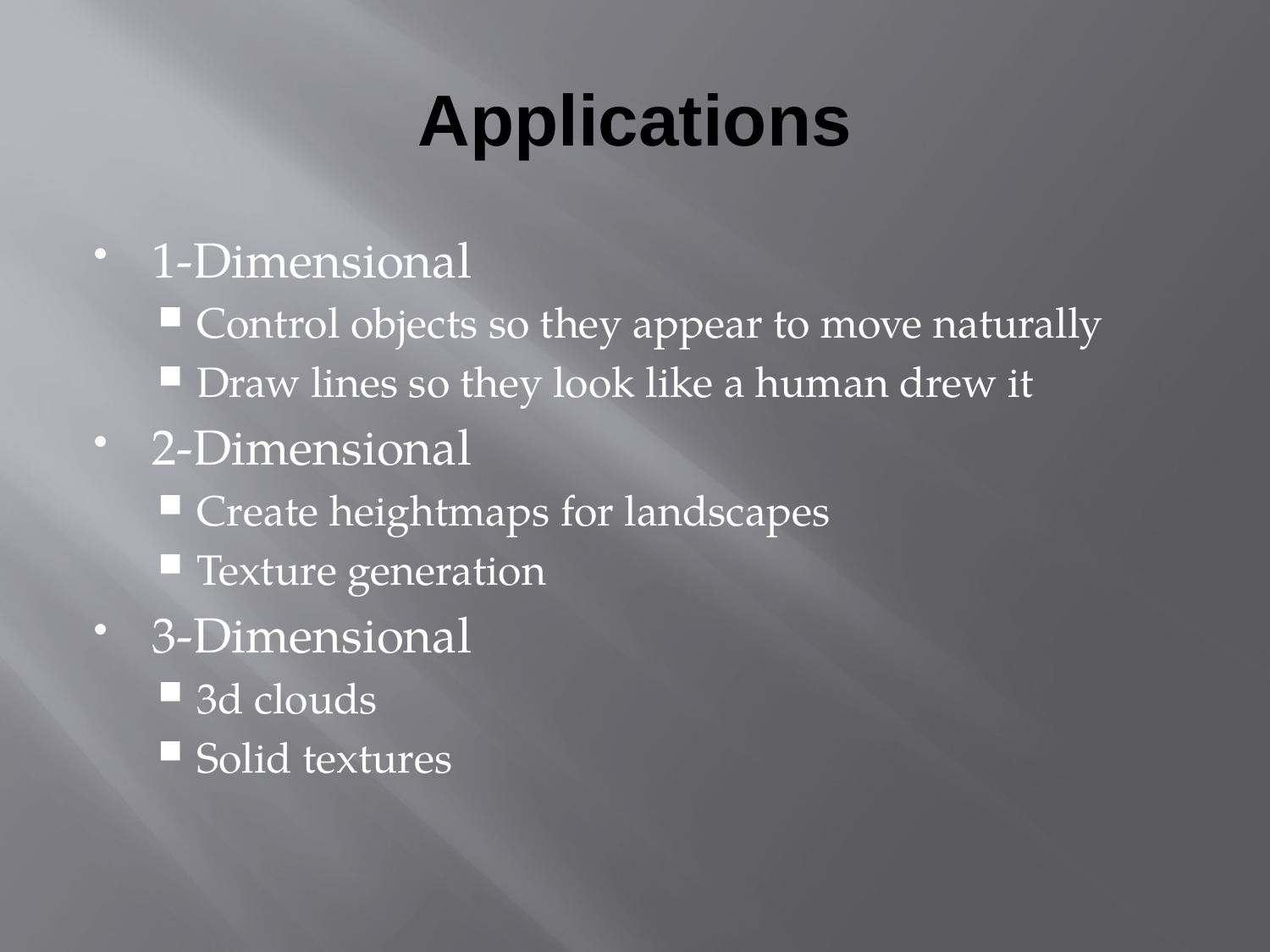

# Applications
1-Dimensional
Control objects so they appear to move naturally
Draw lines so they look like a human drew it
2-Dimensional
Create heightmaps for landscapes
Texture generation
3-Dimensional
3d clouds
Solid textures